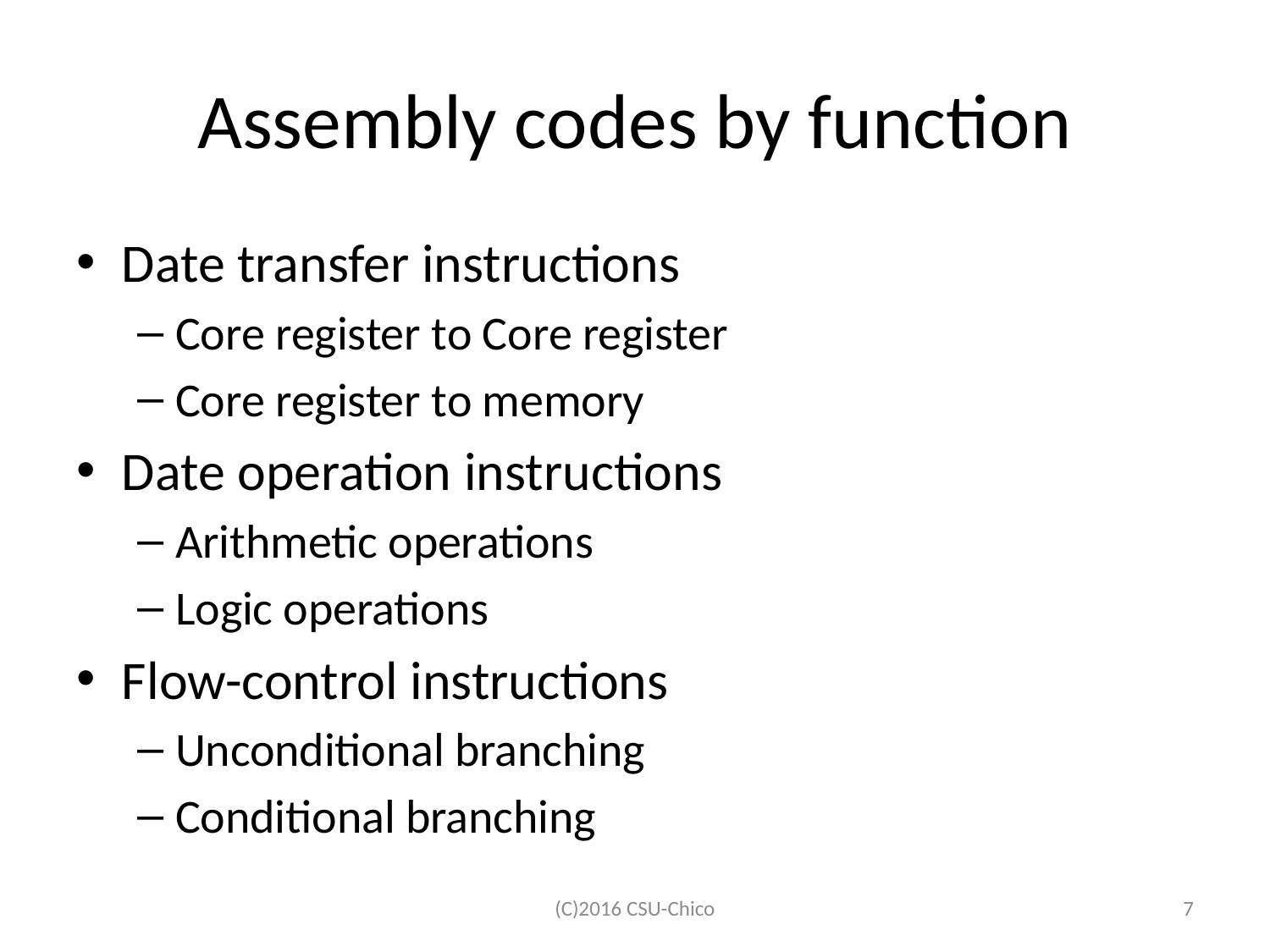

# Assembly codes by function
Date transfer instructions
Core register to Core register
Core register to memory
Date operation instructions
Arithmetic operations
Logic operations
Flow-control instructions
Unconditional branching
Conditional branching

(C)2016 CSU-Chico
7